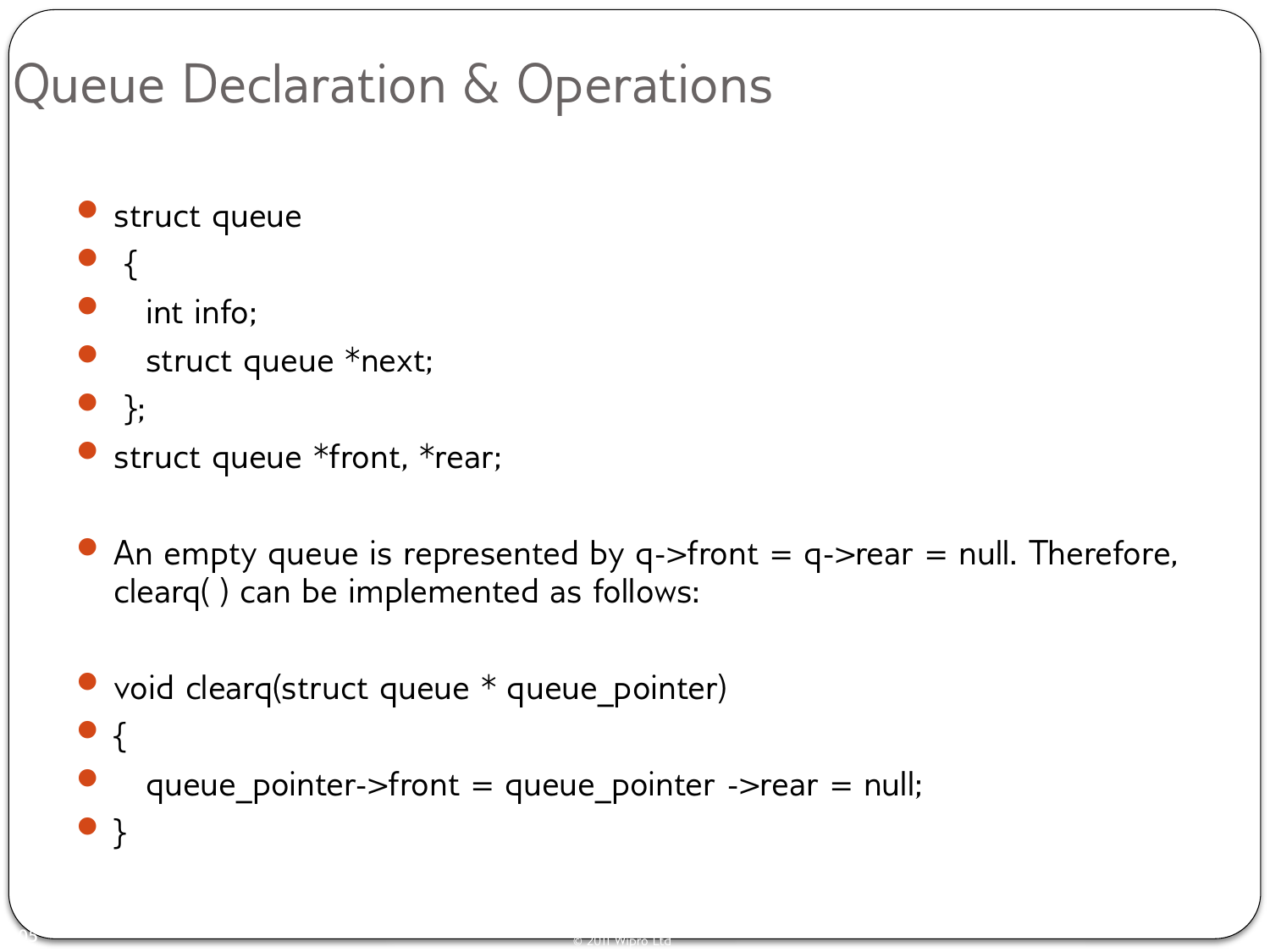

# Queue Declaration & Operations
struct queue
 {
   int info;
   struct queue *next;
 };
struct queue *front, *rear;

An empty queue is represented by q->front = q->rear = null. Therefore, clearq( ) can be implemented as follows:

void clearq(struct queue * queue_pointer)
{
   queue_pointer->front = queue_pointer ->rear = null;
}